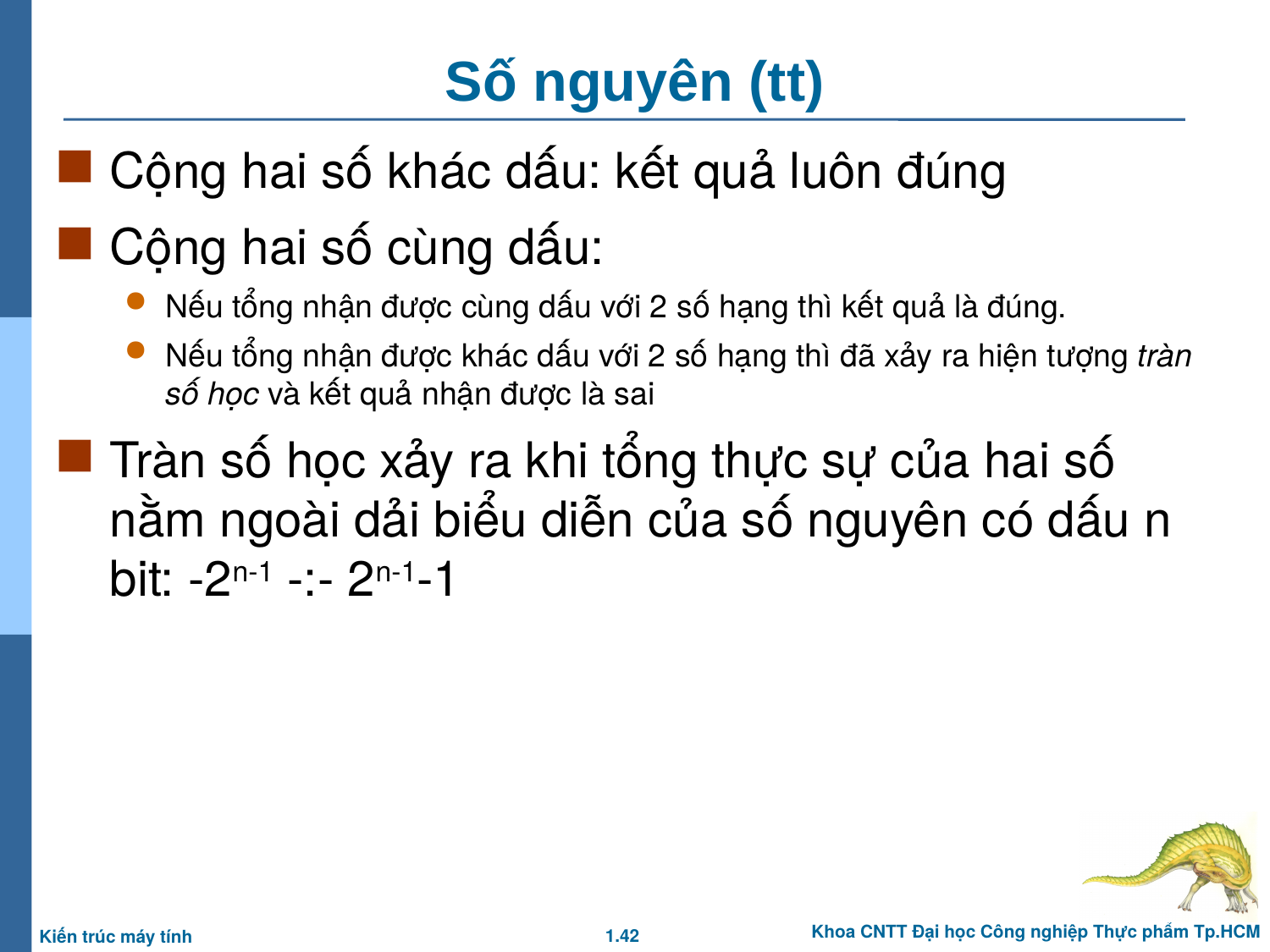

# Số nguyên (tt)
Cộng hai số khác dấu: kết quả luôn đúng
Cộng hai số cùng dấu:
Nếu tổng nhận được cùng dấu với 2 số hạng thì kết quả là đúng.
Nếu tổng nhận được khác dấu với 2 số hạng thì đã xảy ra hiện tượng tràn số học và kết quả nhận được là sai
Tràn số học xảy ra khi tổng thực sự của hai số nằm ngoài dải biểu diễn của số nguyên có dấu n bit: -2n-1 -:- 2n-1-1